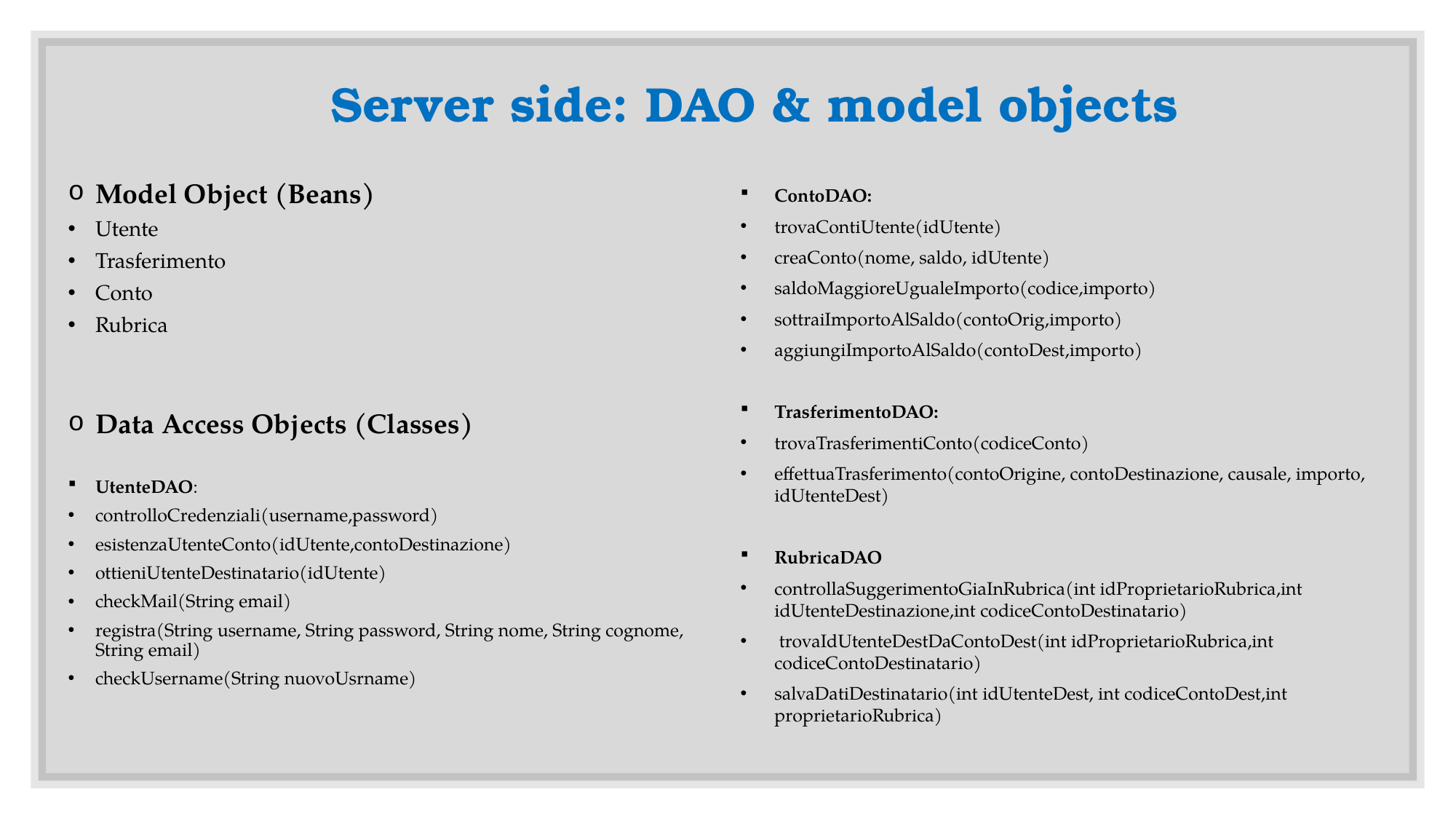

# Server side: DAO & model objects

Model Object (Beans)
Utente
Trasferimento
Conto
Rubrica

Data Access Objects (Classes)

UtenteDAO:
controlloCredenziali(username,password)
esistenzaUtenteConto(idUtente,contoDestinazione)
ottieniUtenteDestinatario(idUtente)
checkMail(String email)
registra(String username, String password, String nome, String cognome, String email)
checkUsername(String nuovoUsrname)

ContoDAO:
trovaContiUtente(idUtente)
creaConto(nome, saldo, idUtente)
saldoMaggioreUgualeImporto(codice,importo)
sottraiImportoAlSaldo(contoOrig,importo)
aggiungiImportoAlSaldo(contoDest,importo)

TrasferimentoDAO:
trovaTrasferimentiConto(codiceConto)
effettuaTrasferimento(contoOrigine, contoDestinazione, causale, importo, idUtenteDest)

RubricaDAO
controllaSuggerimentoGiaInRubrica(int idProprietarioRubrica,int idUtenteDestinazione,int codiceContoDestinatario)
 trovaIdUtenteDestDaContoDest(int idProprietarioRubrica,int codiceContoDestinatario)
salvaDatiDestinatario(int idUtenteDest, int codiceContoDest,int proprietarioRubrica)